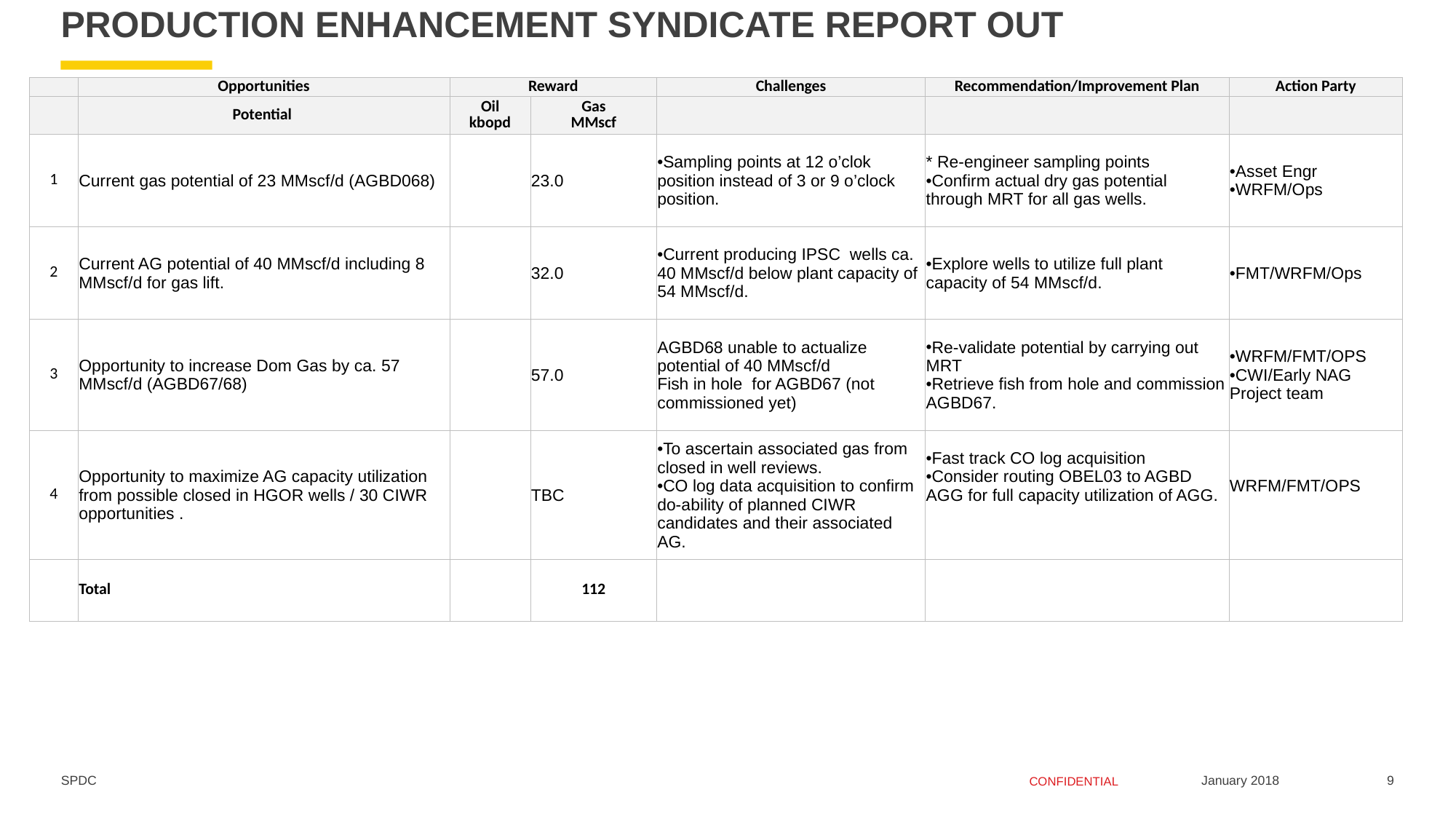

# PRODUCTION ENHANCEMENT SYNDICATE REPORT OUT
|  | Opportunities | Reward |  | Challenges | Recommendation/Improvement Plan | Action Party |
| --- | --- | --- | --- | --- | --- | --- |
|  | Potential | Oil kbopd | Gas MMscf |  |  |  |
| 1 | Current gas potential of 23 MMscf/d (AGBD068) |  | 23.0 | Sampling points at 12 o’clok position instead of 3 or 9 o’clock position. | \* Re-engineer sampling points Confirm actual dry gas potential through MRT for all gas wells. | Asset Engr WRFM/Ops |
| 2 | Current AG potential of 40 MMscf/d including 8 MMscf/d for gas lift. |  | 32.0 | Current producing IPSC wells ca. 40 MMscf/d below plant capacity of 54 MMscf/d. | Explore wells to utilize full plant capacity of 54 MMscf/d. | FMT/WRFM/Ops |
| 3 | Opportunity to increase Dom Gas by ca. 57 MMscf/d (AGBD67/68) |  | 57.0 | AGBD68 unable to actualize potential of 40 MMscf/d Fish in hole for AGBD67 (not commissioned yet) | Re-validate potential by carrying out MRT Retrieve fish from hole and commission AGBD67. | WRFM/FMT/OPS CWI/Early NAG Project team |
| 4 | Opportunity to maximize AG capacity utilization from possible closed in HGOR wells / 30 CIWR opportunities . |  | TBC | To ascertain associated gas from closed in well reviews. CO log data acquisition to confirm do-ability of planned CIWR candidates and their associated AG. | Fast track CO log acquisition Consider routing OBEL03 to AGBD AGG for full capacity utilization of AGG. | WRFM/FMT/OPS |
|  | Total |  | 112 |  |  |  |

9
January 2018